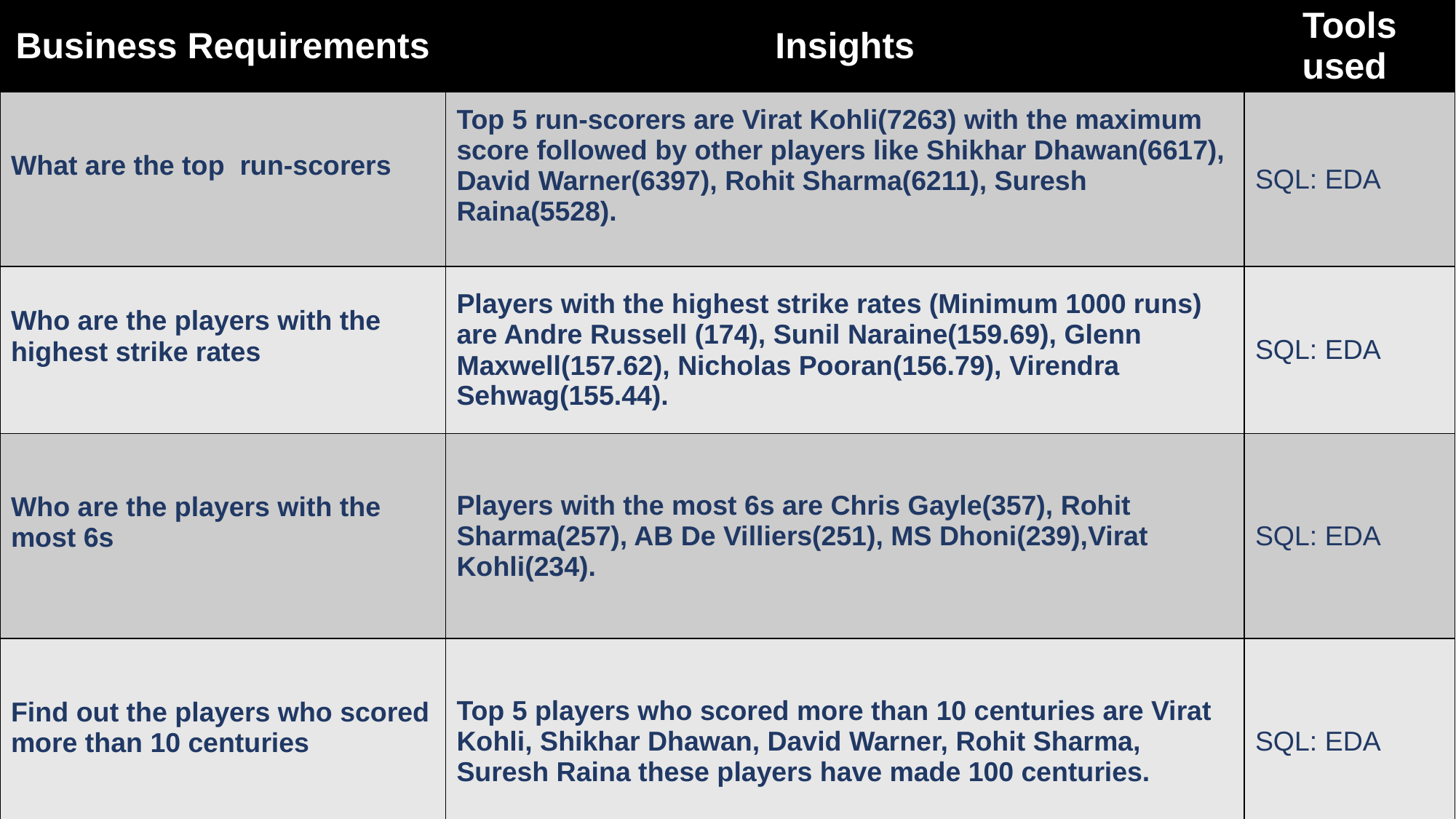

| Business Requirements | Insights | Tools used |
| --- | --- | --- |
| What are the top run-scorers | Top 5 run-scorers are Virat Kohli(7263) with the maximum score followed by other players like Shikhar Dhawan(6617), David Warner(6397), Rohit Sharma(6211), Suresh Raina(5528). | SQL: EDA |
| Who are the players with the highest strike rates | Players with the highest strike rates (Minimum 1000 runs) are Andre Russell (174), Sunil Naraine(159.69), Glenn Maxwell(157.62), Nicholas Pooran(156.79), Virendra Sehwag(155.44). | SQL: EDA |
| Who are the players with the most 6s | Players with the most 6s are Chris Gayle(357), Rohit Sharma(257), AB De Villiers(251), MS Dhoni(239),Virat Kohli(234). | SQL: EDA |
| Find out the players who scored more than 10 centuries | Top 5 players who scored more than 10 centuries are Virat Kohli, Shikhar Dhawan, David Warner, Rohit Sharma, Suresh Raina these players have made 100 centuries. | SQL: EDA |